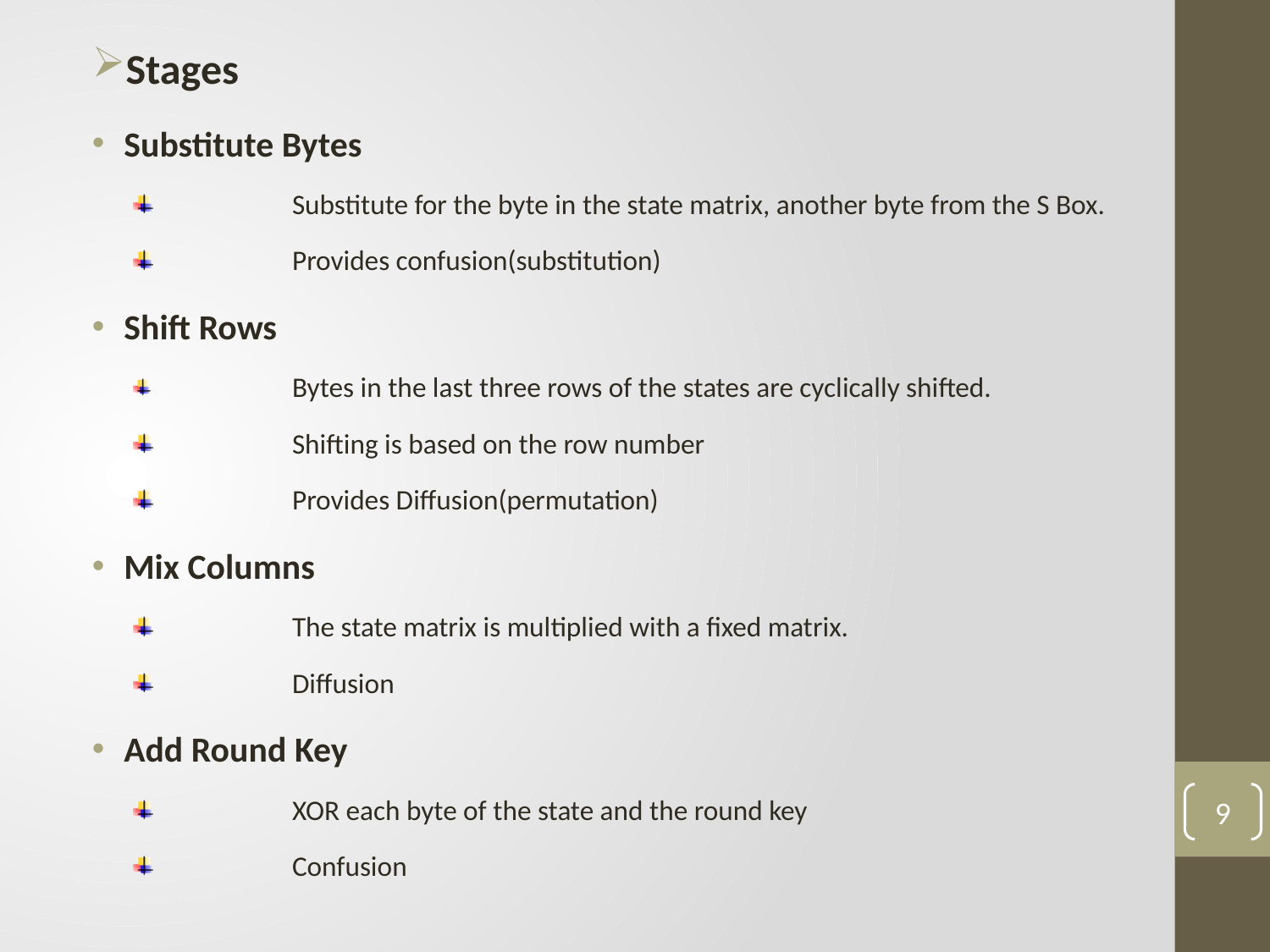

Stages
Substitute Bytes
	Substitute for the byte in the state matrix, another byte from the S Box.
	Provides confusion(substitution)
Shift Rows
	Bytes in the last three rows of the states are cyclically shifted.
	Shifting is based on the row number
	Provides Diffusion(permutation)
Mix Columns
	The state matrix is multiplied with a fixed matrix.
	Diffusion
Add Round Key
	XOR each byte of the state and the round key
	Confusion
9